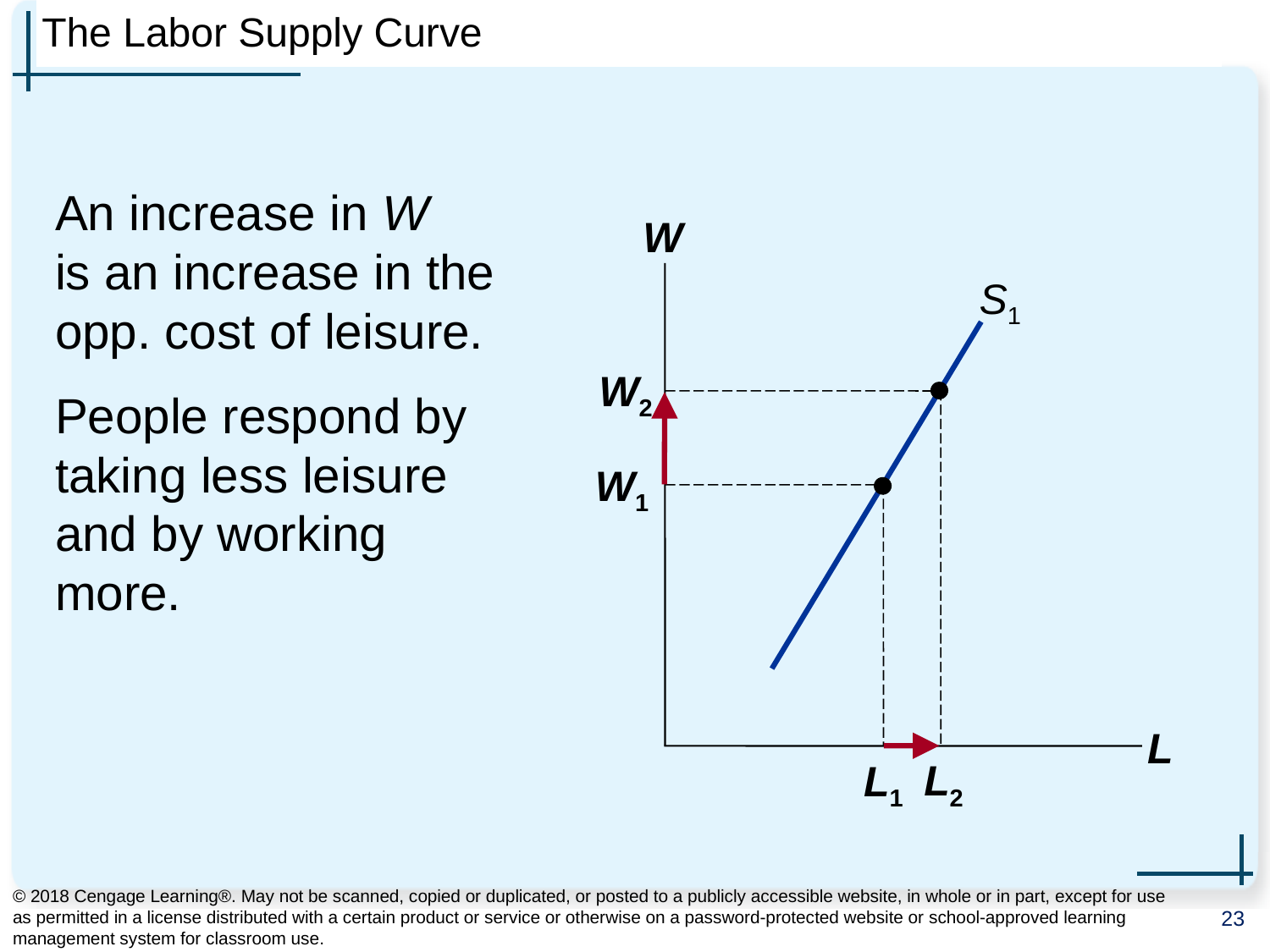

# The Labor Supply Curve
0
An increase in W
is an increase in the opp. cost of leisure.
People respond by taking less leisure and by working more.
W

L
S1

W2

L2

W1

L1

© 2018 Cengage Learning®. May not be scanned, copied or duplicated, or posted to a publicly accessible website, in whole or in part, except for use as permitted in a license distributed with a certain product or service or otherwise on a password-protected website or school-approved learning management system for classroom use.
23